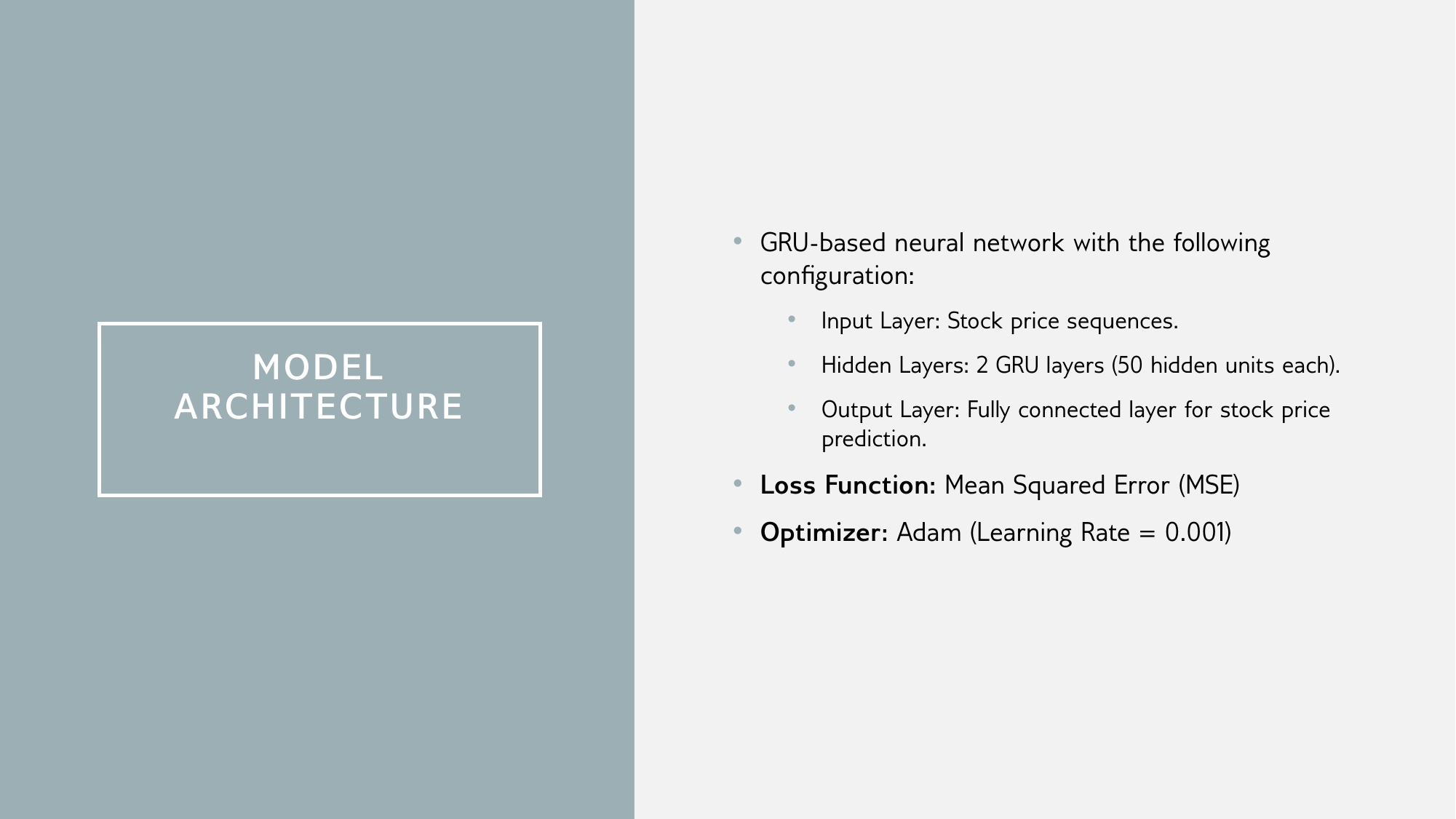

GRU-based neural network with the following configuration:
Input Layer: Stock price sequences.
Hidden Layers: 2 GRU layers (50 hidden units each).
Output Layer: Fully connected layer for stock price prediction.
Loss Function: Mean Squared Error (MSE)
Optimizer: Adam (Learning Rate = 0.001)

# Model Architecture